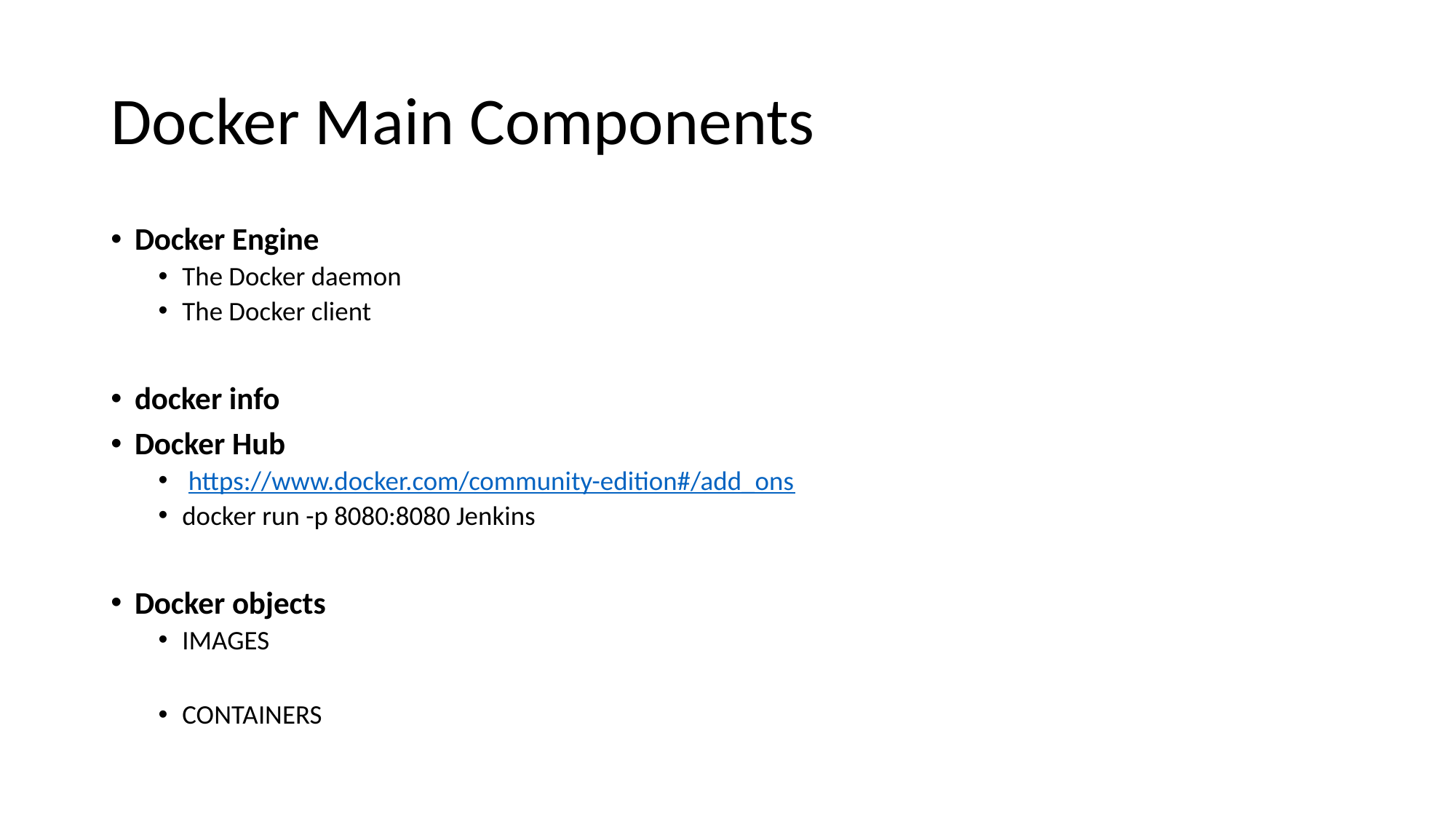

# Docker Main Components
Docker Engine
The Docker daemon
The Docker client

docker info
Docker Hub
 https://www.docker.com/community-edition#/add_ons
docker run -p 8080:8080 Jenkins

Docker objects
IMAGES

CONTAIners